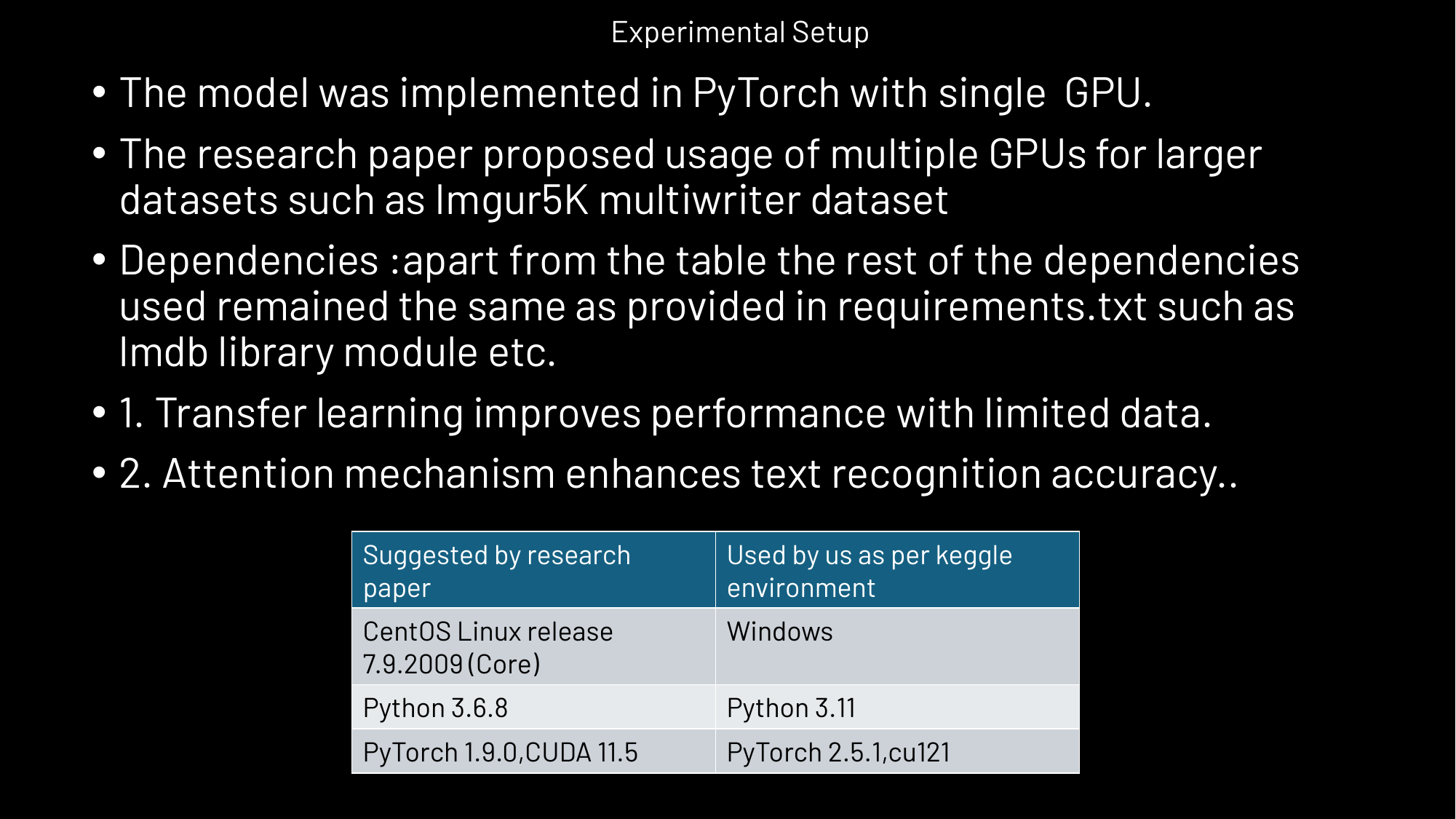

# Experimental Setup
The model was implemented in PyTorch with single  GPU.
The research paper proposed usage of multiple GPUs for larger datasets such as Imgur5K multiwriter dataset
Dependencies :apart from the table the rest of the dependencies used remained the same as provided in requirements.txt such as lmdb library module etc.
1. Transfer learning improves performance with limited data.
2. Attention mechanism enhances text recognition accuracy..

| Suggested by research paper | Used by us as per keggle environment |
| --- | --- |
| CentOS Linux release 7.9.2009 (Core) | Windows |
| Python 3.6.8 | Python 3.11 |
| PyTorch 1.9.0,CUDA 11.5 | PyTorch 2.5.1,cu121 |